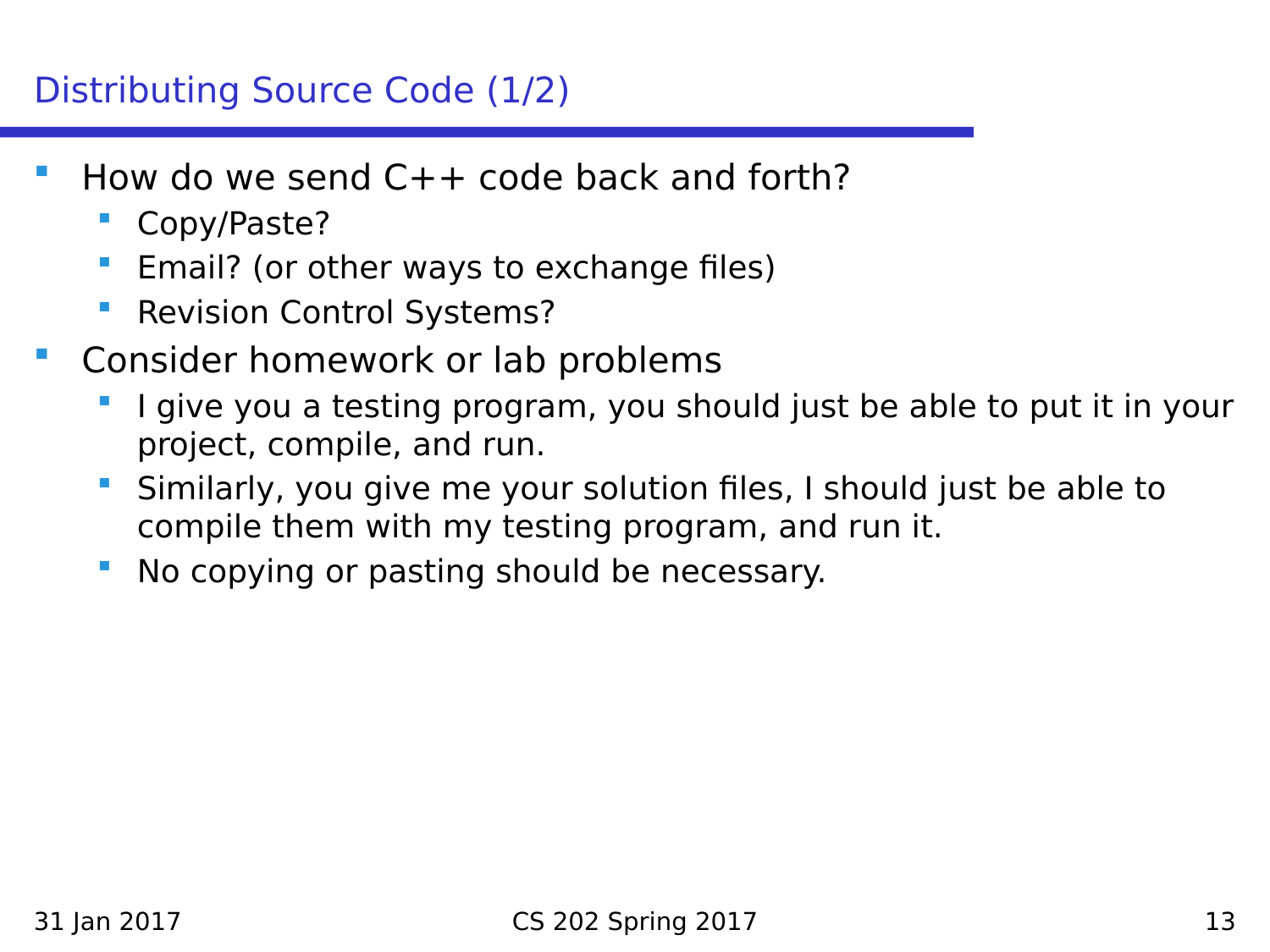

# Distributing Source Code (1/2)
How do we send C++ code back and forth?
Copy/Paste?
Email? (or other ways to exchange files)
Revision Control Systems?
Consider homework or lab problems
I give you a testing program, you should just be able to put it in your project, compile, and run.
Similarly, you give me your solution files, I should just be able to compile them with my testing program, and run it.
No copying or pasting should be necessary.
31 Jan 2017
CS 202 Spring 2017
13